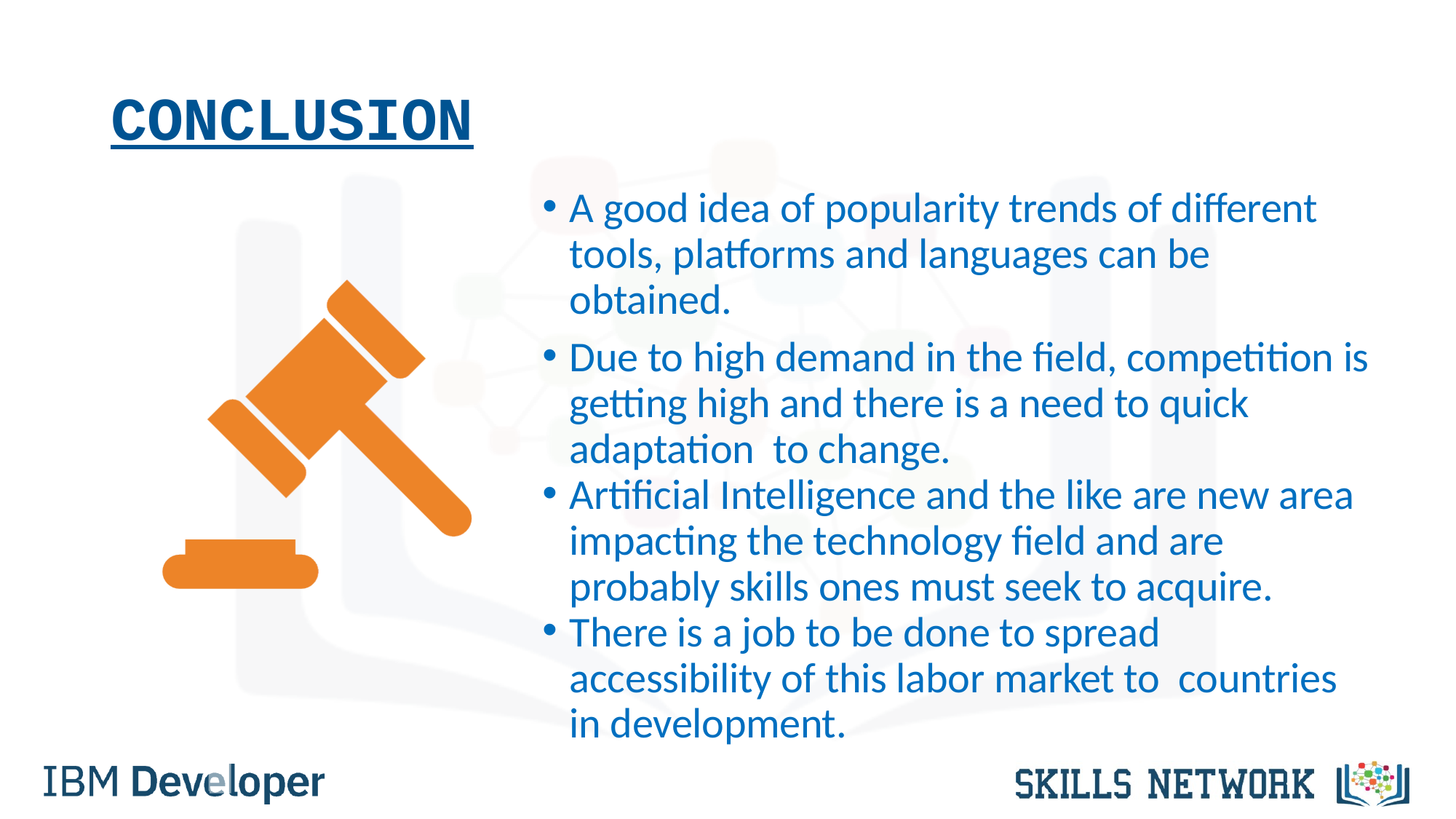

# CONCLUSION
A good idea of popularity trends of different  tools, platforms and languages can be  obtained.
Due to high demand in the field, competition is getting high and there is a need to quick adaptation  to change.
Artificial Intelligence and the like are new area impacting the technology field and are probably skills ones must seek to acquire.
There is a job to be done to spread  accessibility of this labor market to  countries in development.